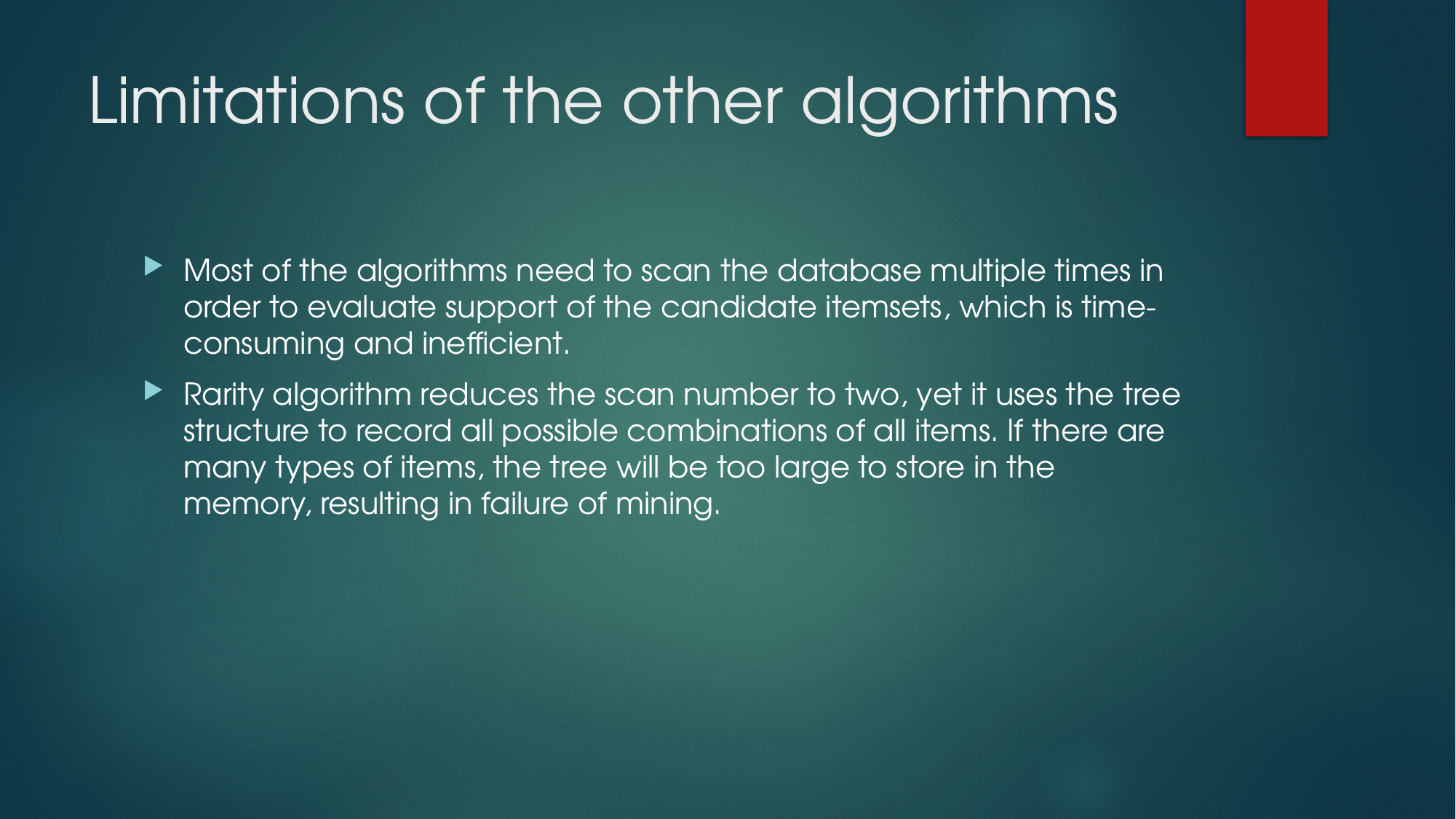

# Limitations of the other algorithms
Most of the algorithms need to scan the database multiple times in order to evaluate support of the candidate itemsets, which is time- consuming and inefficient.
Rarity algorithm reduces the scan number to two, yet it uses the tree structure to record all possible combinations of all items. If there are many types of items, the tree will be too large to store in the memory, resulting in failure of mining.